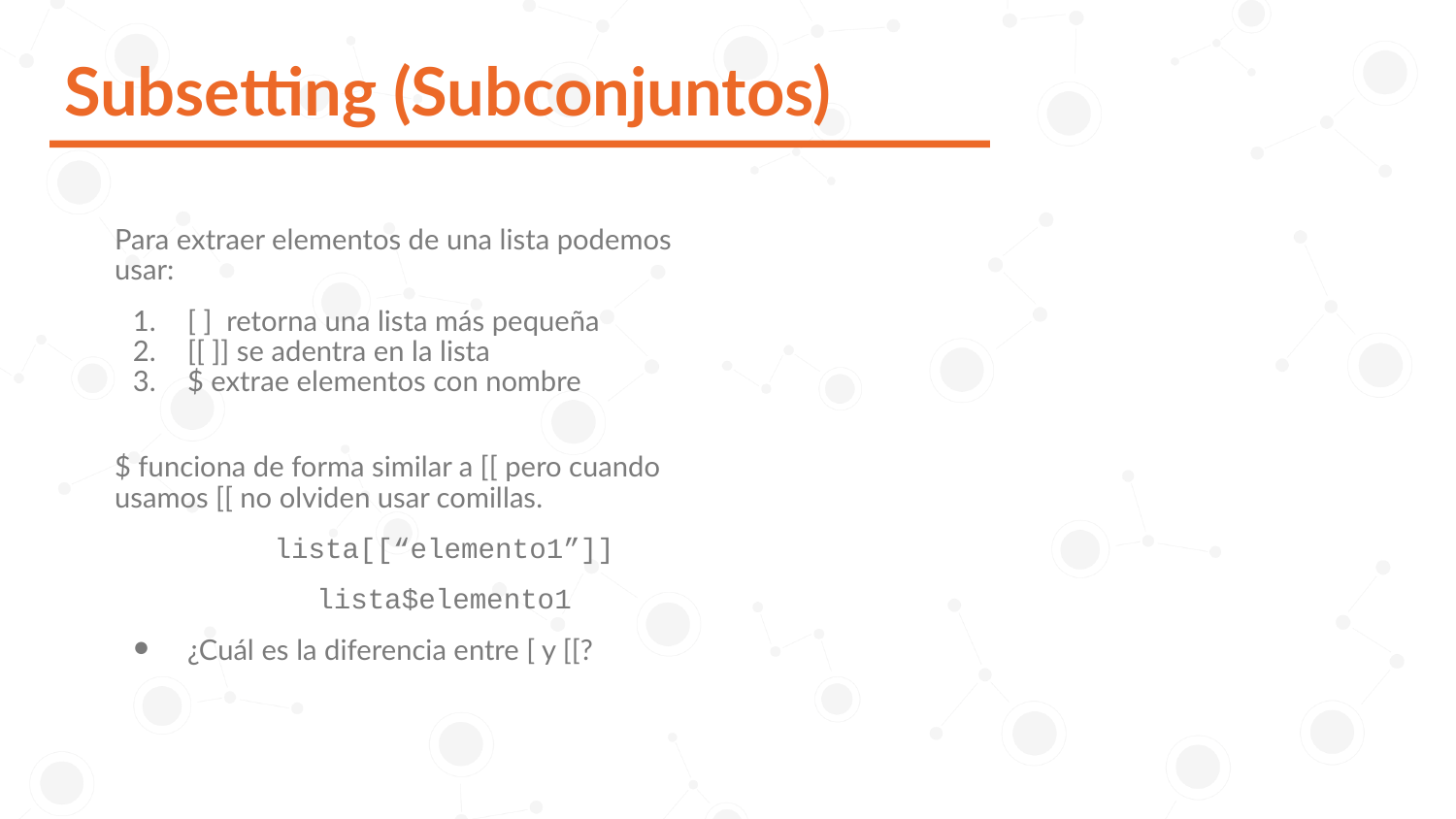

# Subsetting (Subconjuntos)
Para extraer elementos de una lista podemos usar:
[ ]  retorna una lista más pequeña
[[ ]] se adentra en la lista
$ extrae elementos con nombre
$ funciona de forma similar a [[ pero cuando usamos [[ no olviden usar comillas.
lista[[“elemento1”]]
lista$elemento1
¿Cuál es la diferencia entre [ y [[?